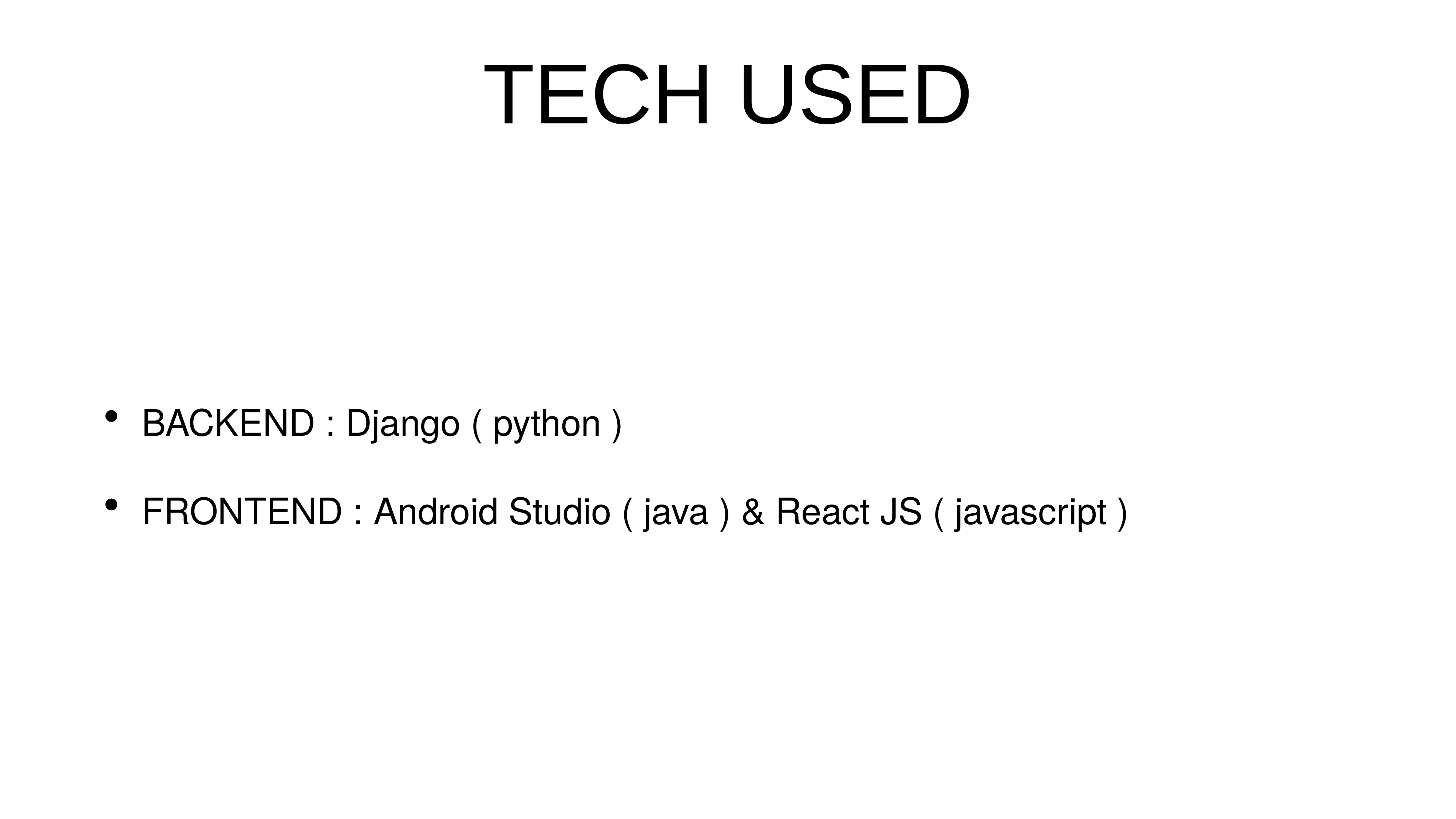

# TECH USED
BACKEND : Django ( python )
FRONTEND : Android Studio ( java ) & React JS ( javascript )